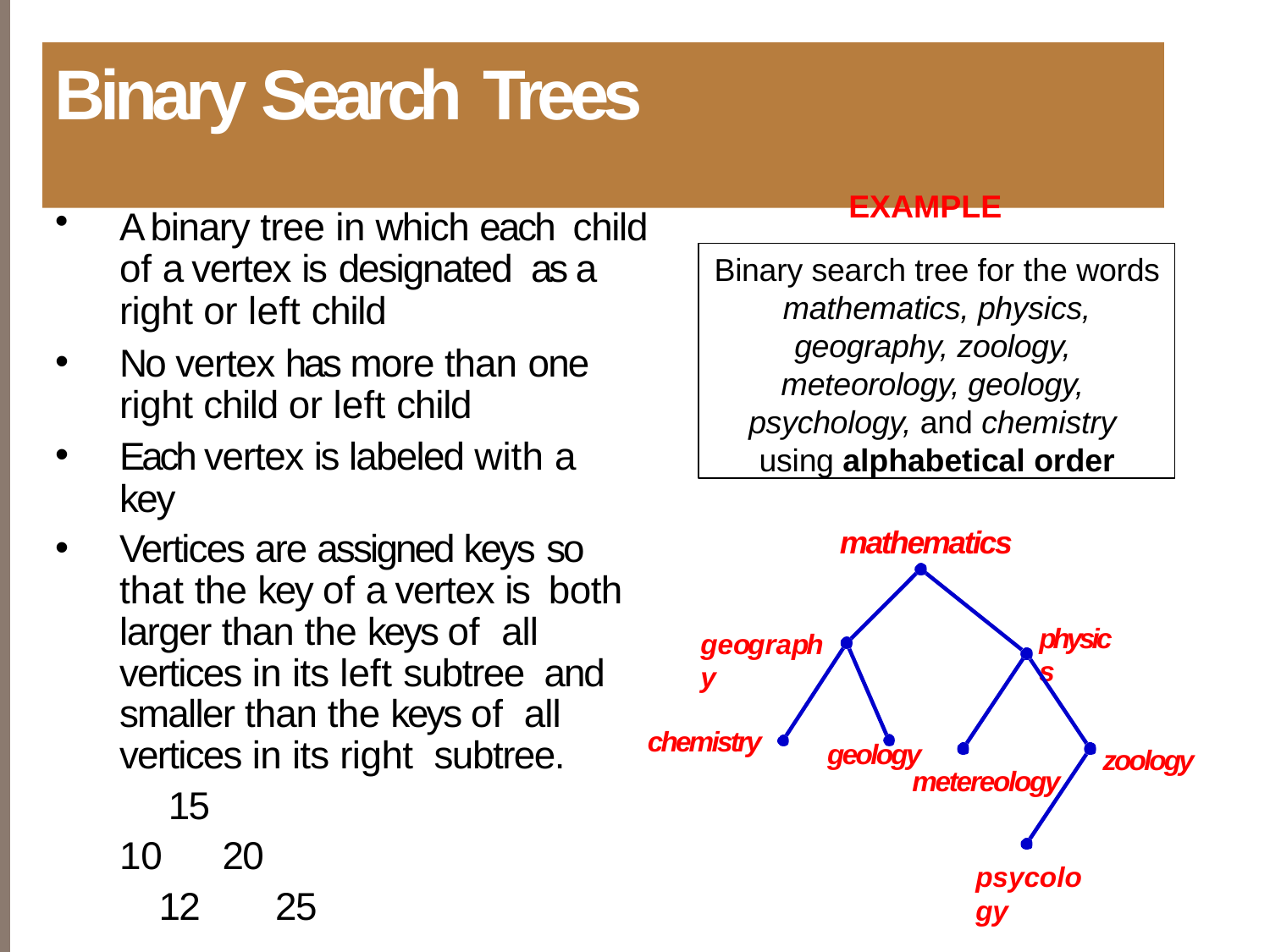

# Binary Search Trees
EXAMPLE
A binary tree in which each  child of a vertex is designated  as a right or left child
No vertex has more than one  right child or left child
Each vertex is labeled with a  key
Vertices are assigned keys so  that the key of a vertex is  both larger than the keys of  all vertices in its left subtree  and smaller than the keys of  all vertices in its right  subtree.
     15
    20
    12        25
Binary search tree for the words  mathematics, physics,  geography, zoology,  meteorology, geology,  psychology, and chemistry  using alphabetical order
•
•
•
mathematics

physics
geography

chemistry
geology
metereology
zoology

psycology